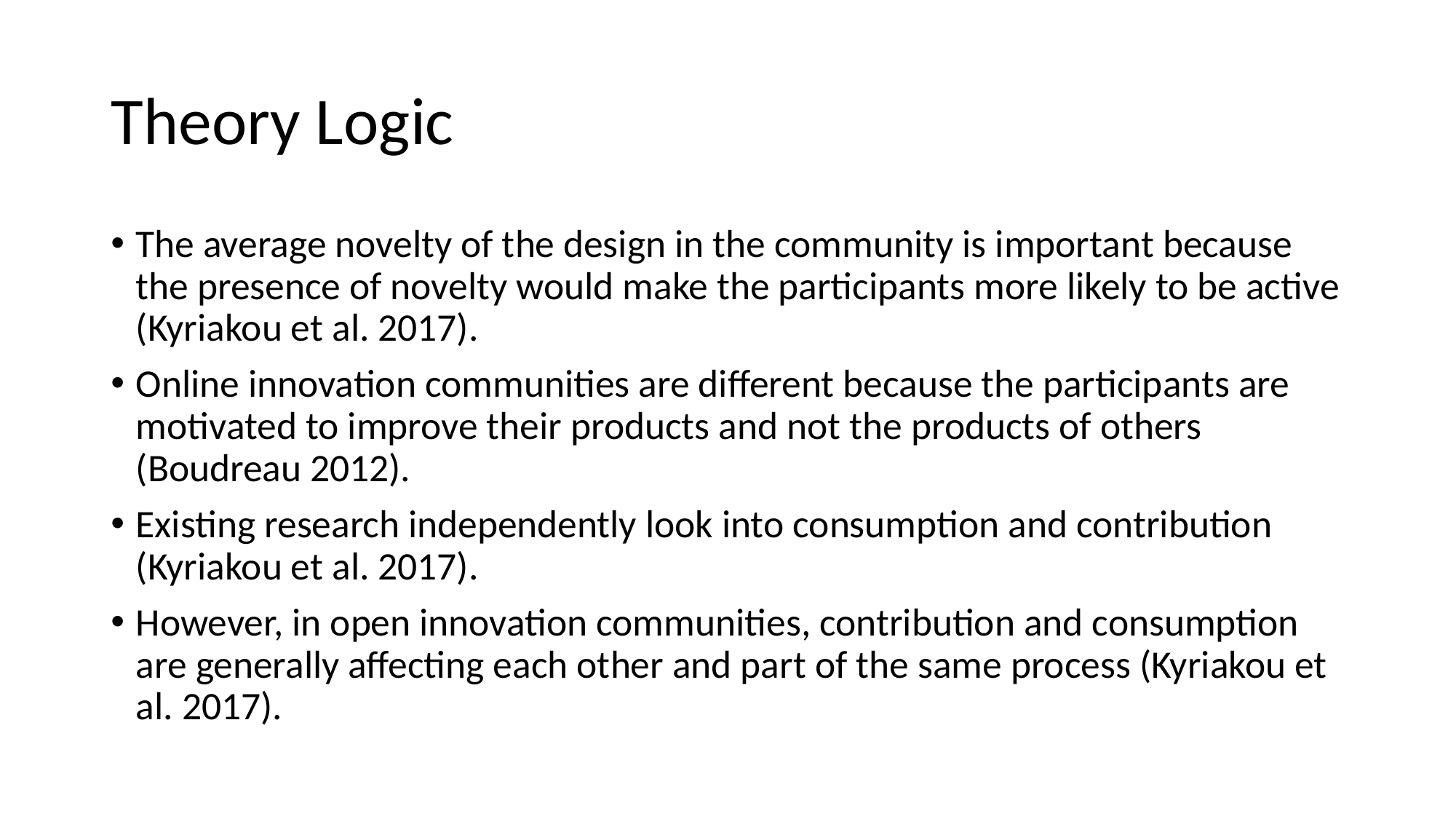

# Theory Logic
The average novelty of the design in the community is important because the presence of novelty would make the participants more likely to be active (Kyriakou et al. 2017).
Online innovation communities are different because the participants are motivated to improve their products and not the products of others (Boudreau 2012).
Existing research independently look into consumption and contribution (Kyriakou et al. 2017).
However, in open innovation communities, contribution and consumption are generally affecting each other and part of the same process (Kyriakou et al. 2017).